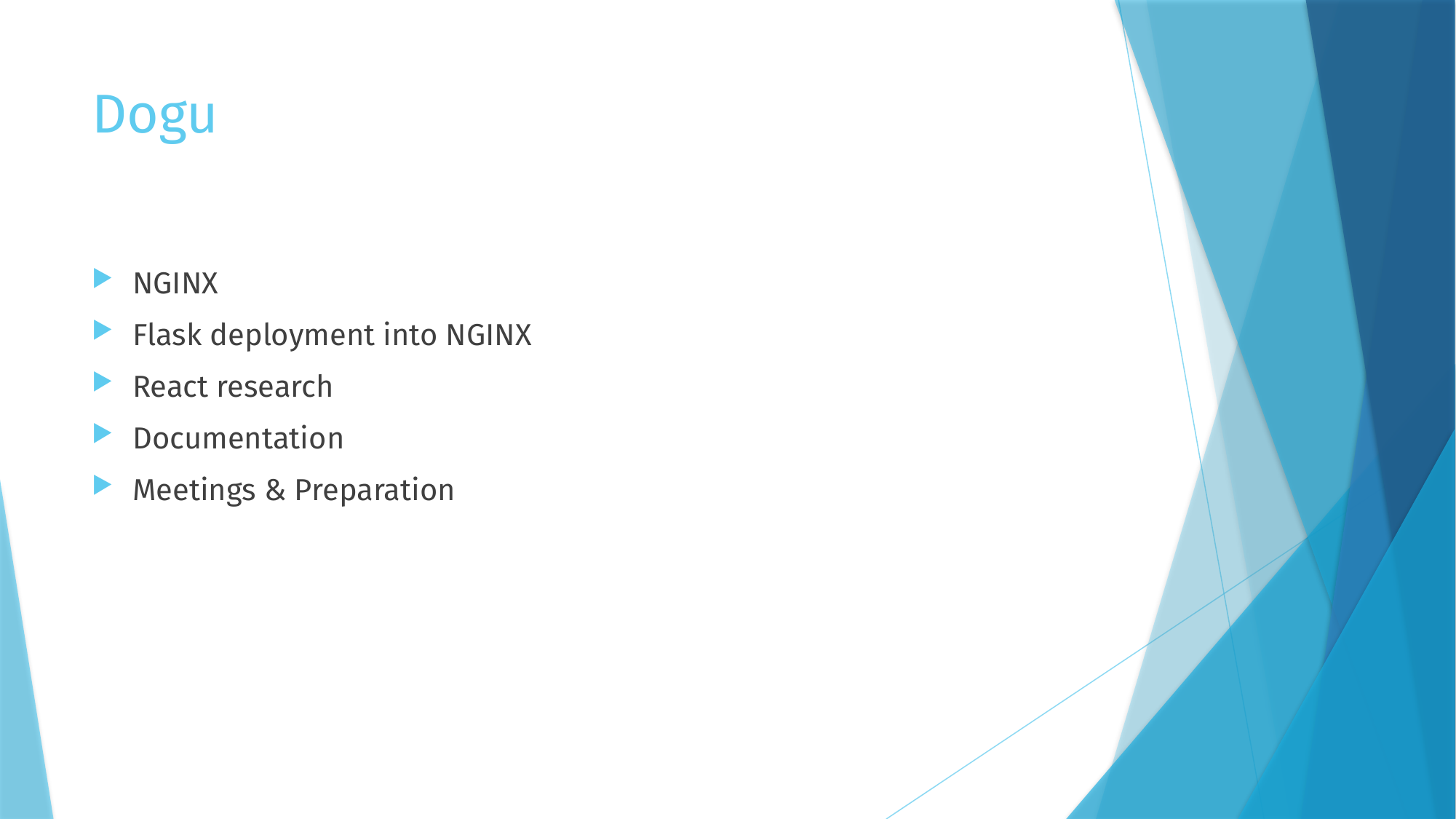

# Dogu
NGINX
Flask deployment into NGINX
React research
Documentation
Meetings & Preparation